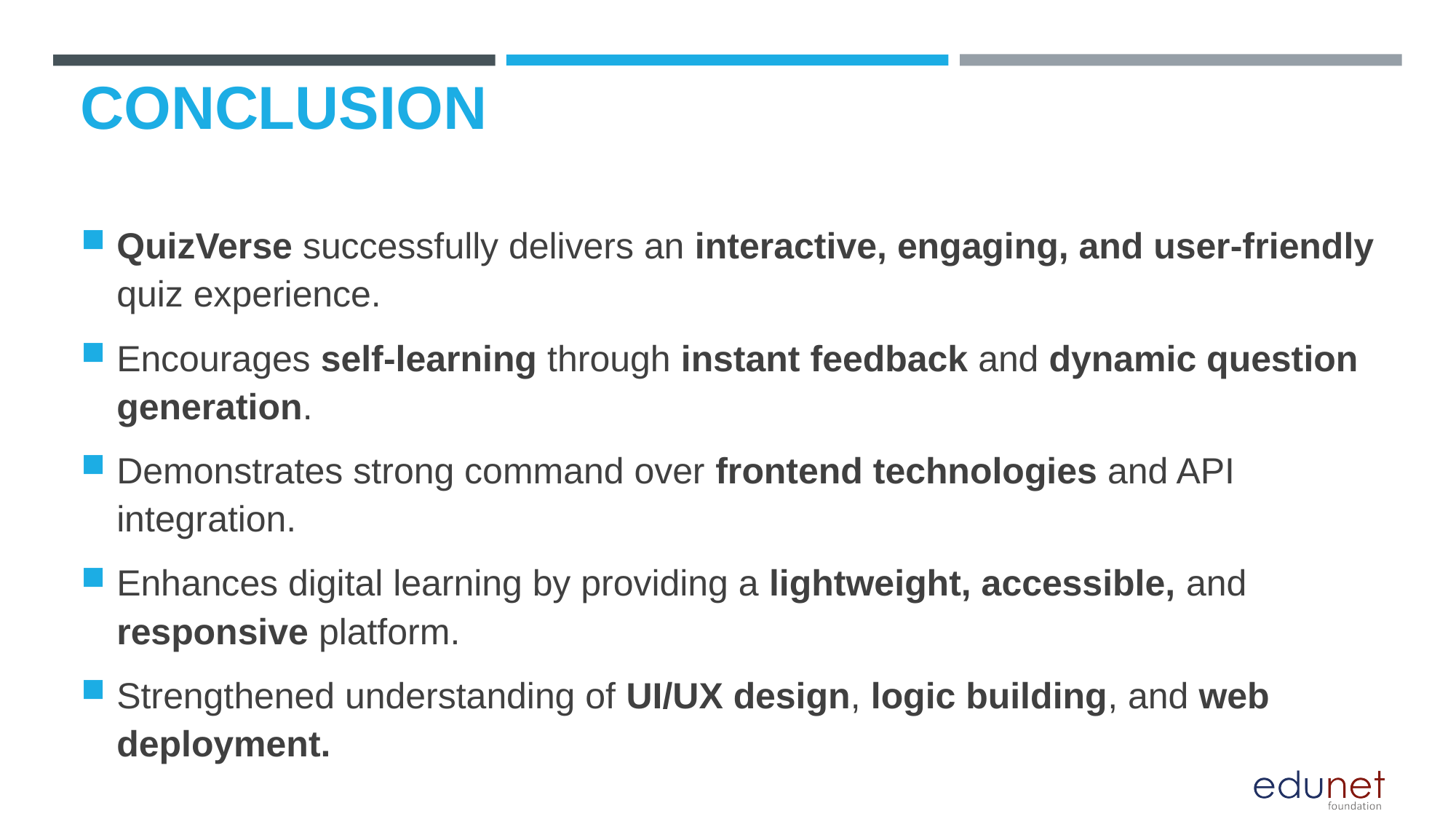

# Conclusion
QuizVerse successfully delivers an interactive, engaging, and user-friendly quiz experience.
Encourages self-learning through instant feedback and dynamic question generation.
Demonstrates strong command over frontend technologies and API integration.
Enhances digital learning by providing a lightweight, accessible, and responsive platform.
Strengthened understanding of UI/UX design, logic building, and web deployment.